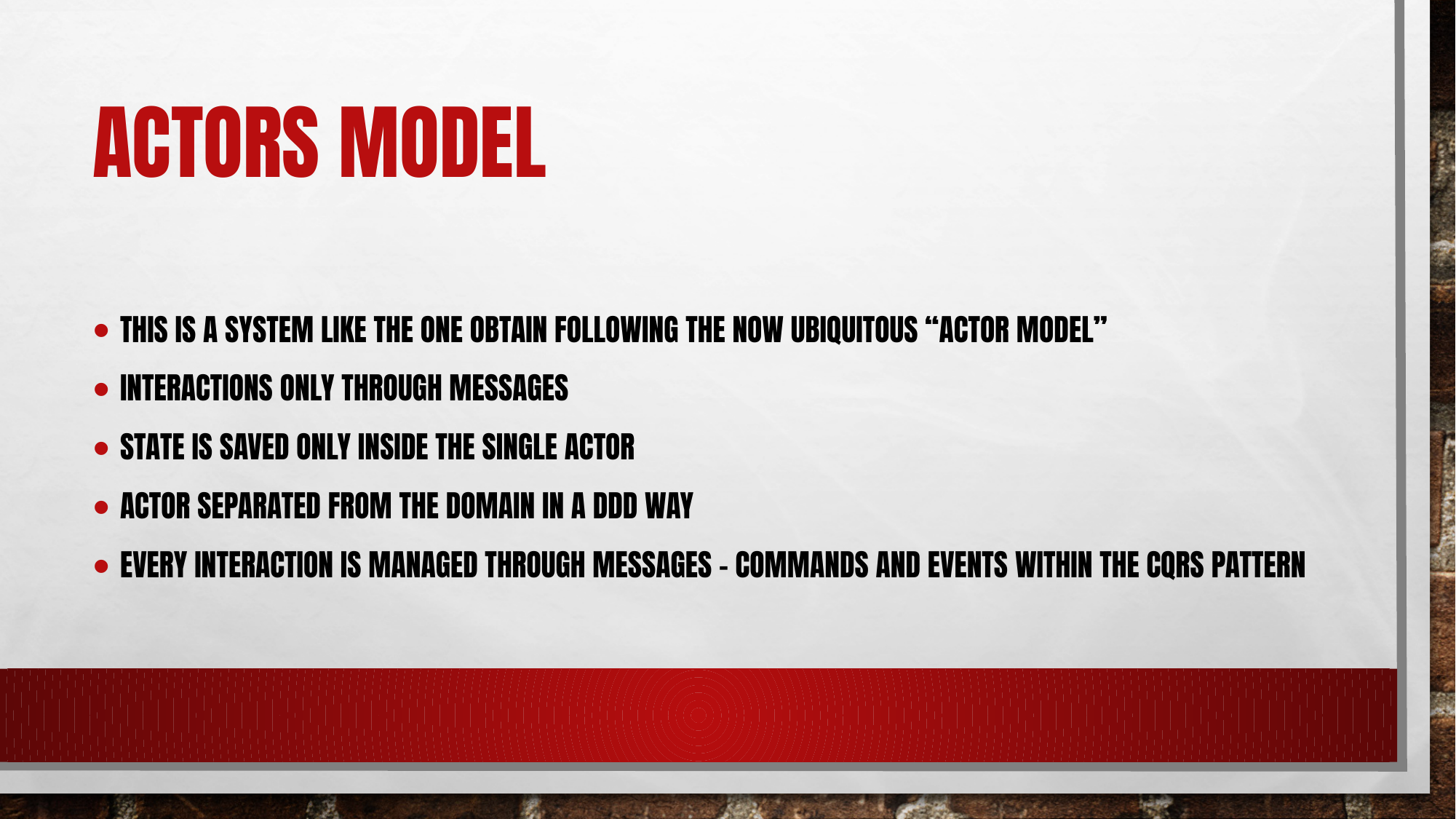

# Actors model
This is a system like the one obtain following the now ubiquitous “actor model”
Interactions only through messages
State is saved only inside the single actor
Actor separated from the domain in a DDD way
Every interaction is managed through messages – commands and events within the cqrs pattern